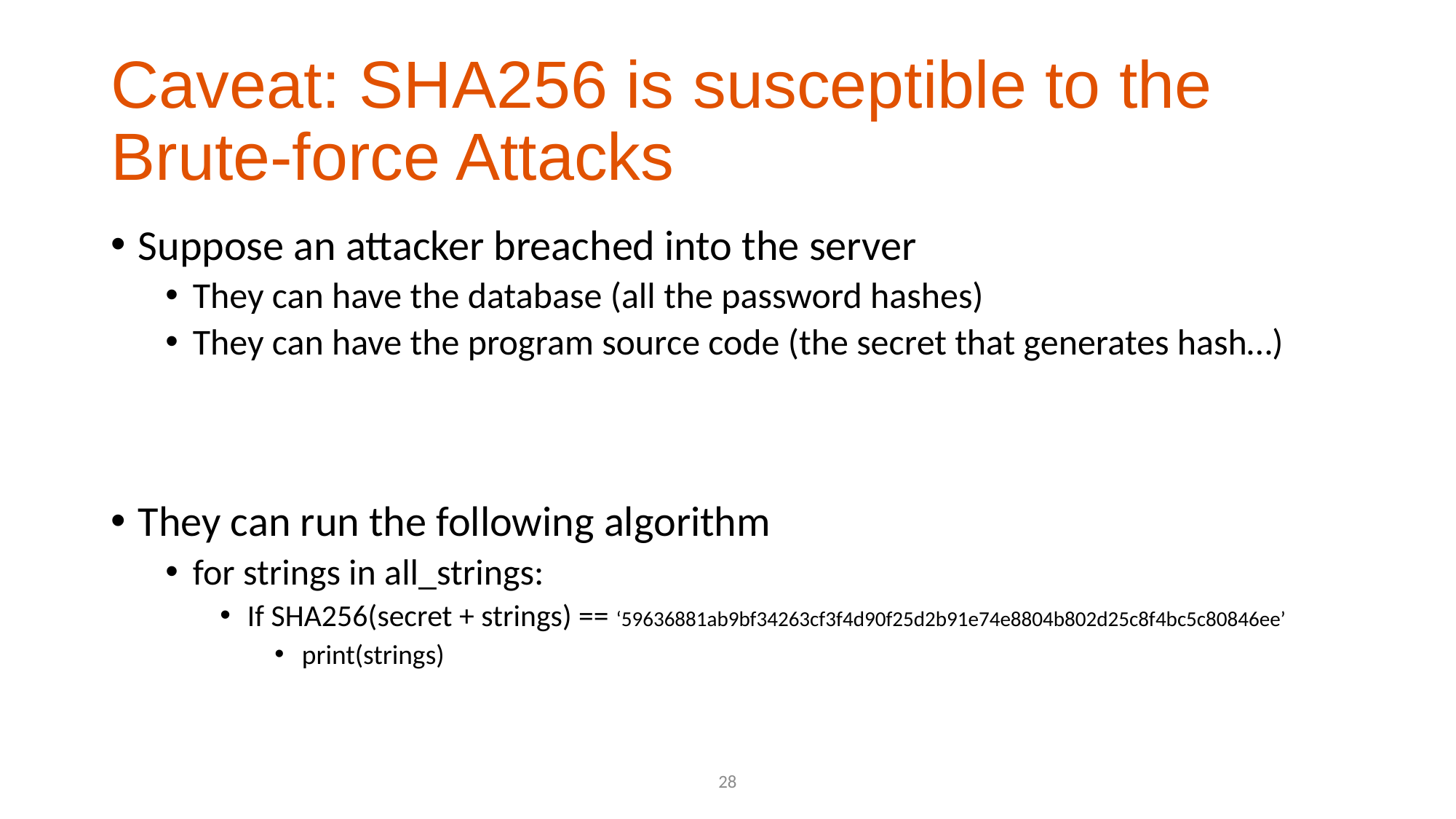

# Caveat: SHA256 is susceptible to the Brute-force Attacks
Suppose an attacker breached into the server
They can have the database (all the password hashes)
They can have the program source code (the secret that generates hash…)

They can run the following algorithm
for strings in all_strings:
If SHA256(secret + strings) == ‘59636881ab9bf34263cf3f4d90f25d2b91e74e8804b802d25c8f4bc5c80846ee’
print(strings)
28